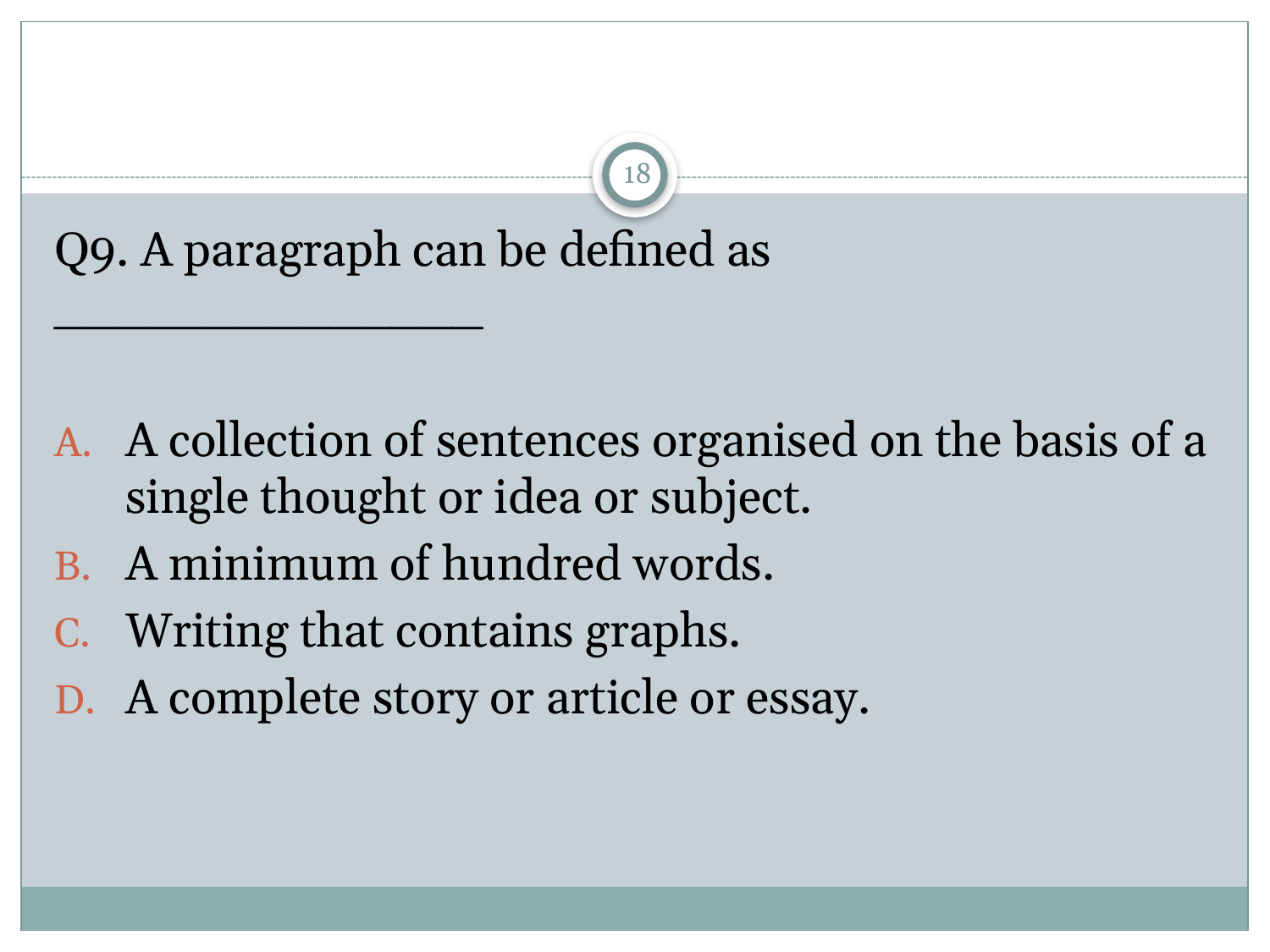

#
18
Q9. A paragraph can be defined as ______________

A collection of sentences organised on the basis of a single thought or idea or subject.
A minimum of hundred words.
Writing that contains graphs.
A complete story or article or essay.